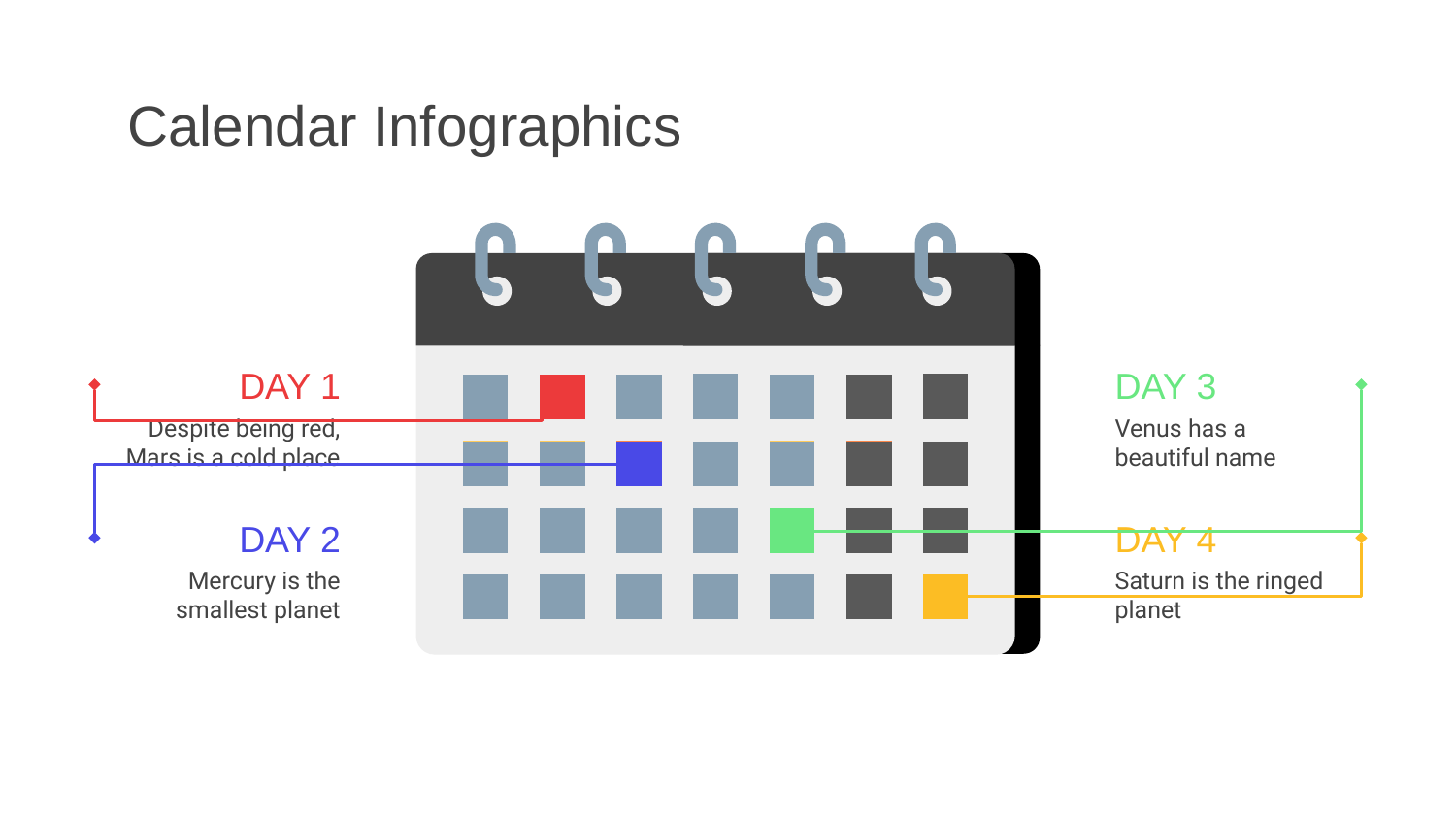

# Calendar Infographics

DAY 1
Despite being red, Mars is a cold place
DAY 3
Venus has a beautiful name

DAY 2
Mercury is the smallest planet
DAY 4
Saturn is the ringed planet